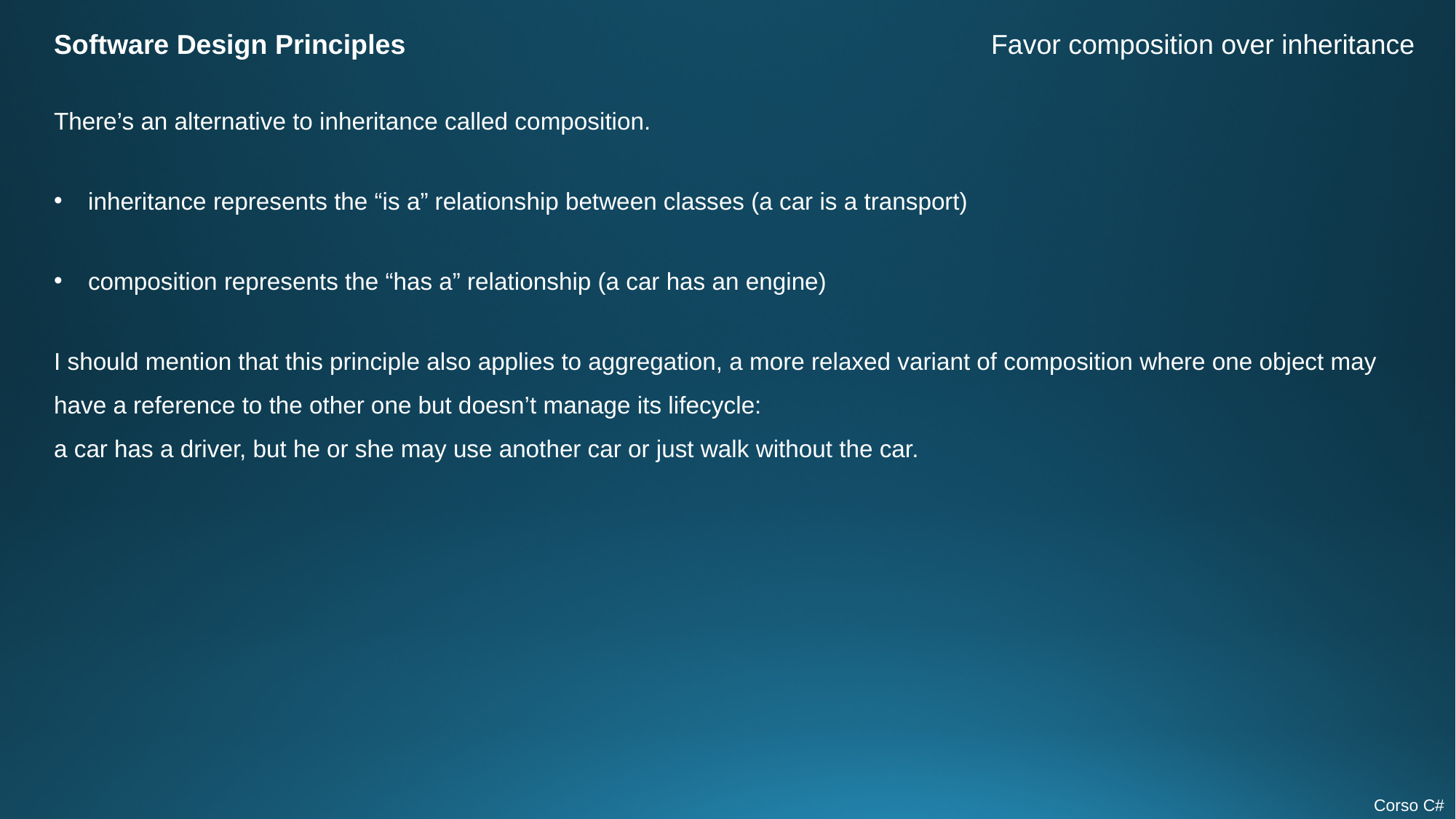

Software Design Principles
Favor composition over inheritance
There’s an alternative to inheritance called composition.
inheritance represents the “is a” relationship between classes (a car is a transport)
composition represents the “has a” relationship (a car has an engine)
I should mention that this principle also applies to aggregation, a more relaxed variant of composition where one object may have a reference to the other one but doesn’t manage its lifecycle:
a car has a driver, but he or she may use another car or just walk without the car.
Corso C#